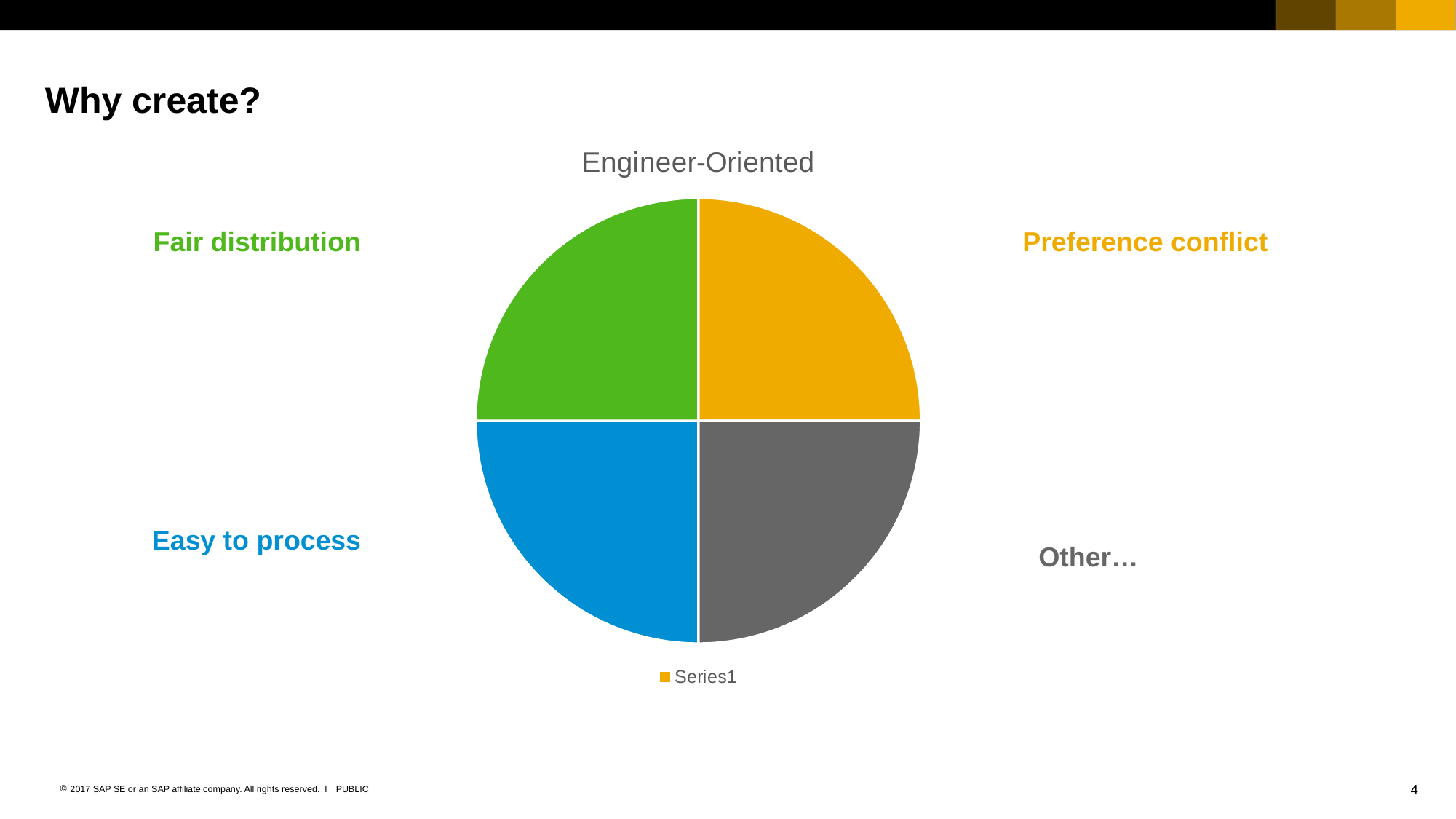

# Why create?

### Chart:

| Category | Engineer-Oriented |
|---|---|
|  | 25.0 |
|  | 25.0 |
|  | 25.0 |
|  | 25.0 |
Fair distribution
Preference conflict
Easy to process
Other…